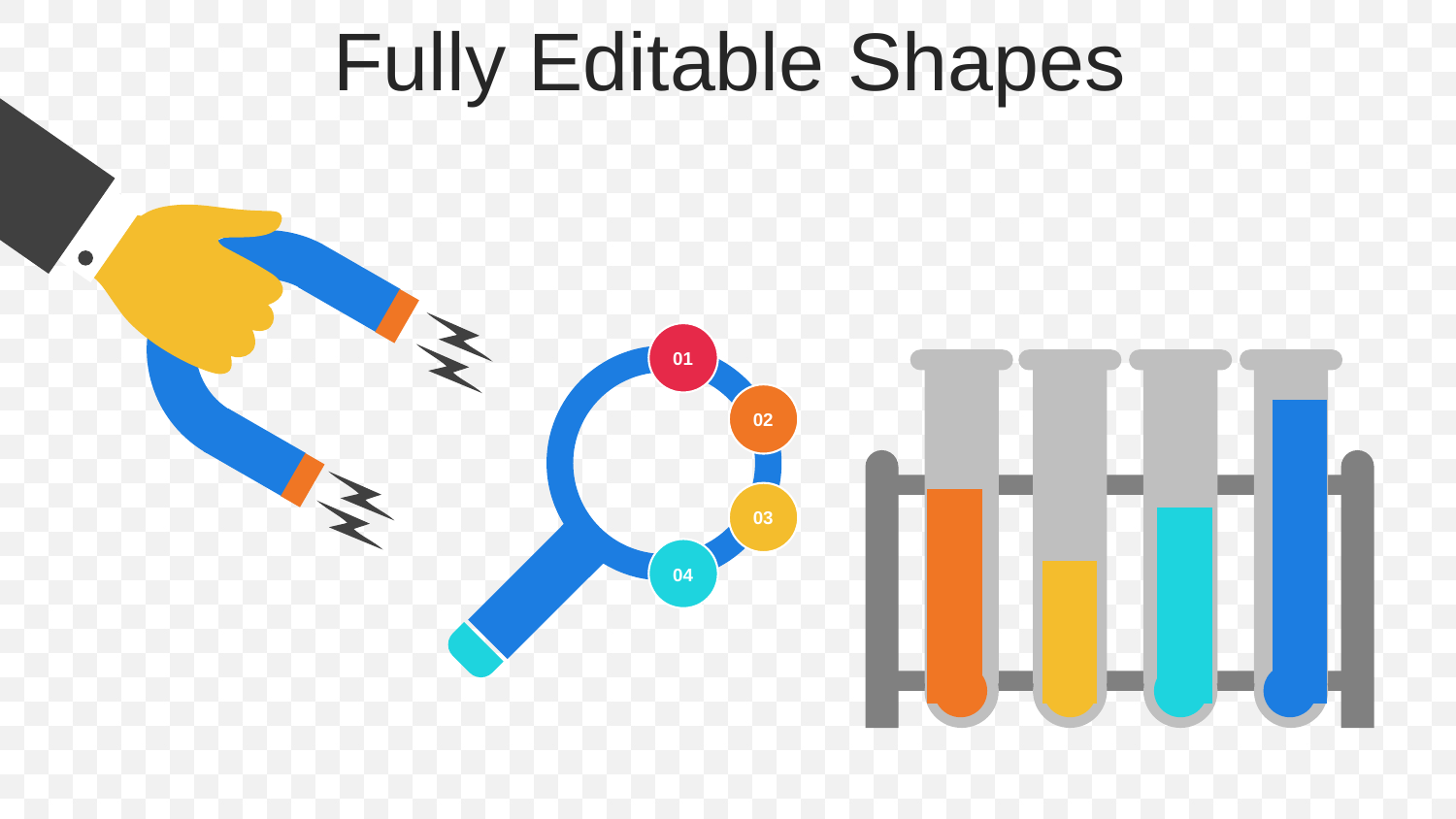

Fully Editable Shapes

01

02

03

04

### Chart

| Category | Text |
|---|---|
| 1 | 60.0 |
| 2 | 40.0 |
| 3 | 55.0 |
| 4 | 85.0 |